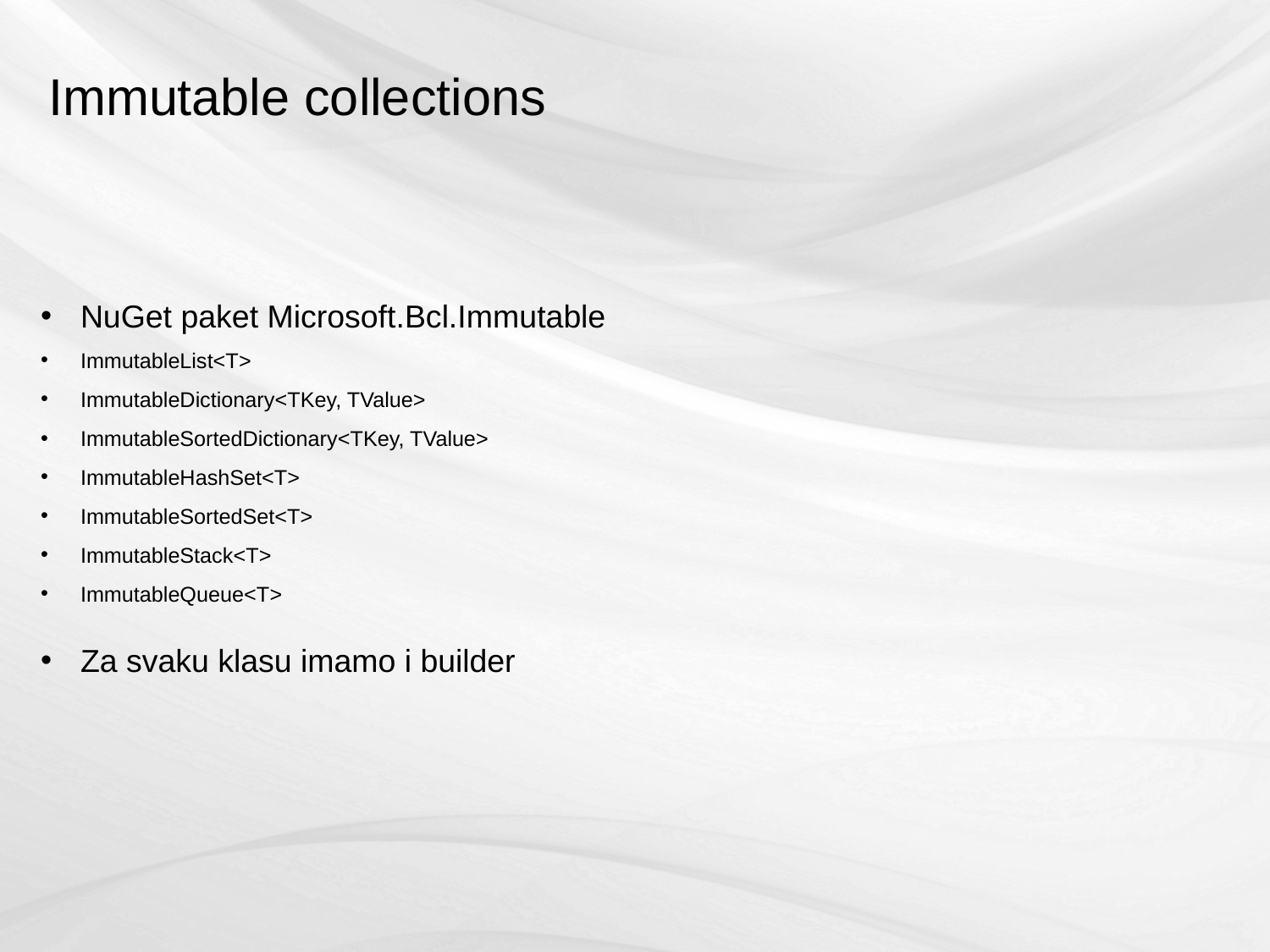

# Immutable collections
NuGet paket Microsoft.Bcl.Immutable
ImmutableList<T>
ImmutableDictionary<TKey, TValue>
ImmutableSortedDictionary<TKey, TValue>
ImmutableHashSet<T>
ImmutableSortedSet<T>
ImmutableStack<T>
ImmutableQueue<T>
Za svaku klasu imamo i builder